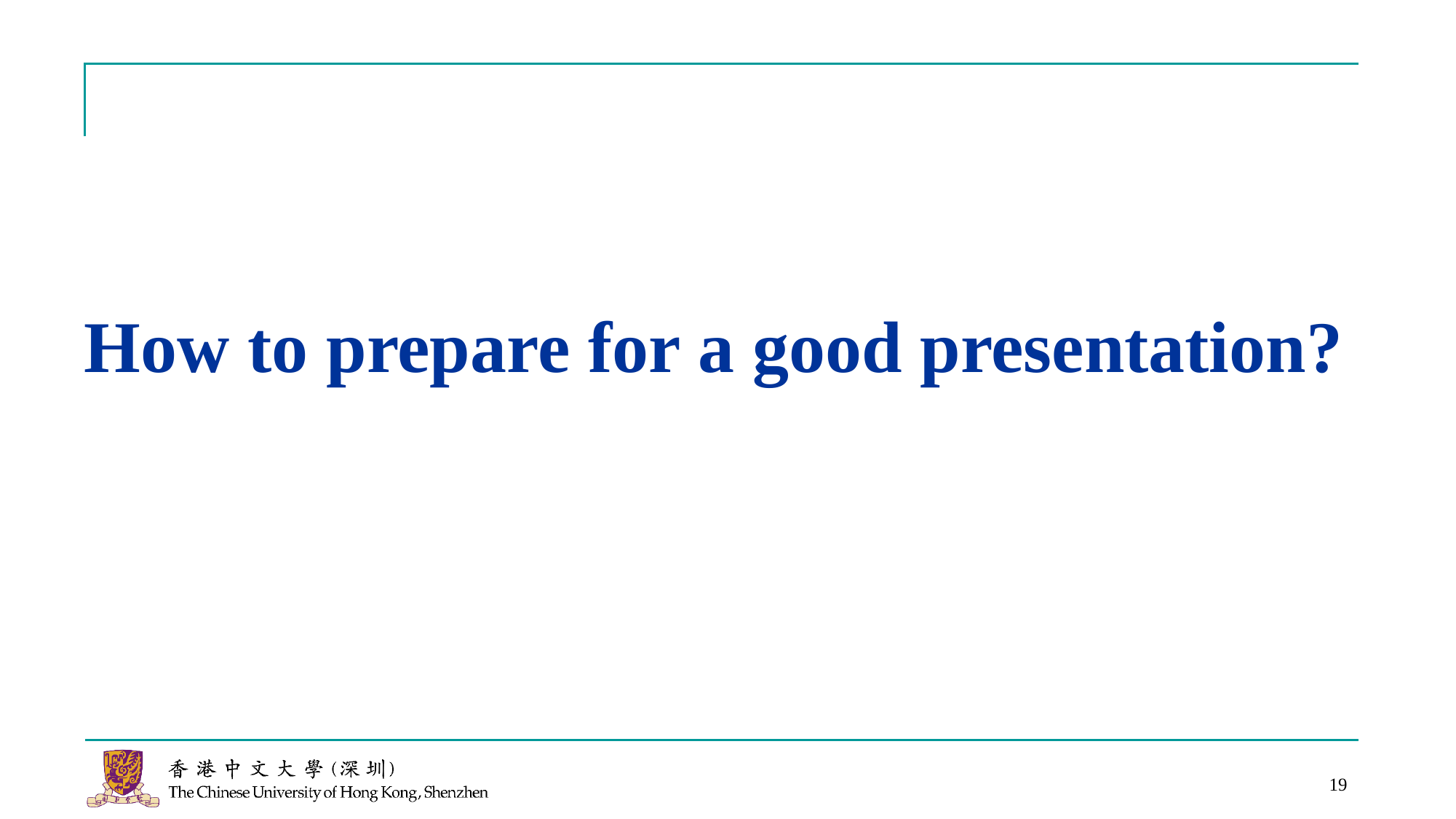

# How to prepare for a good presentation?
19